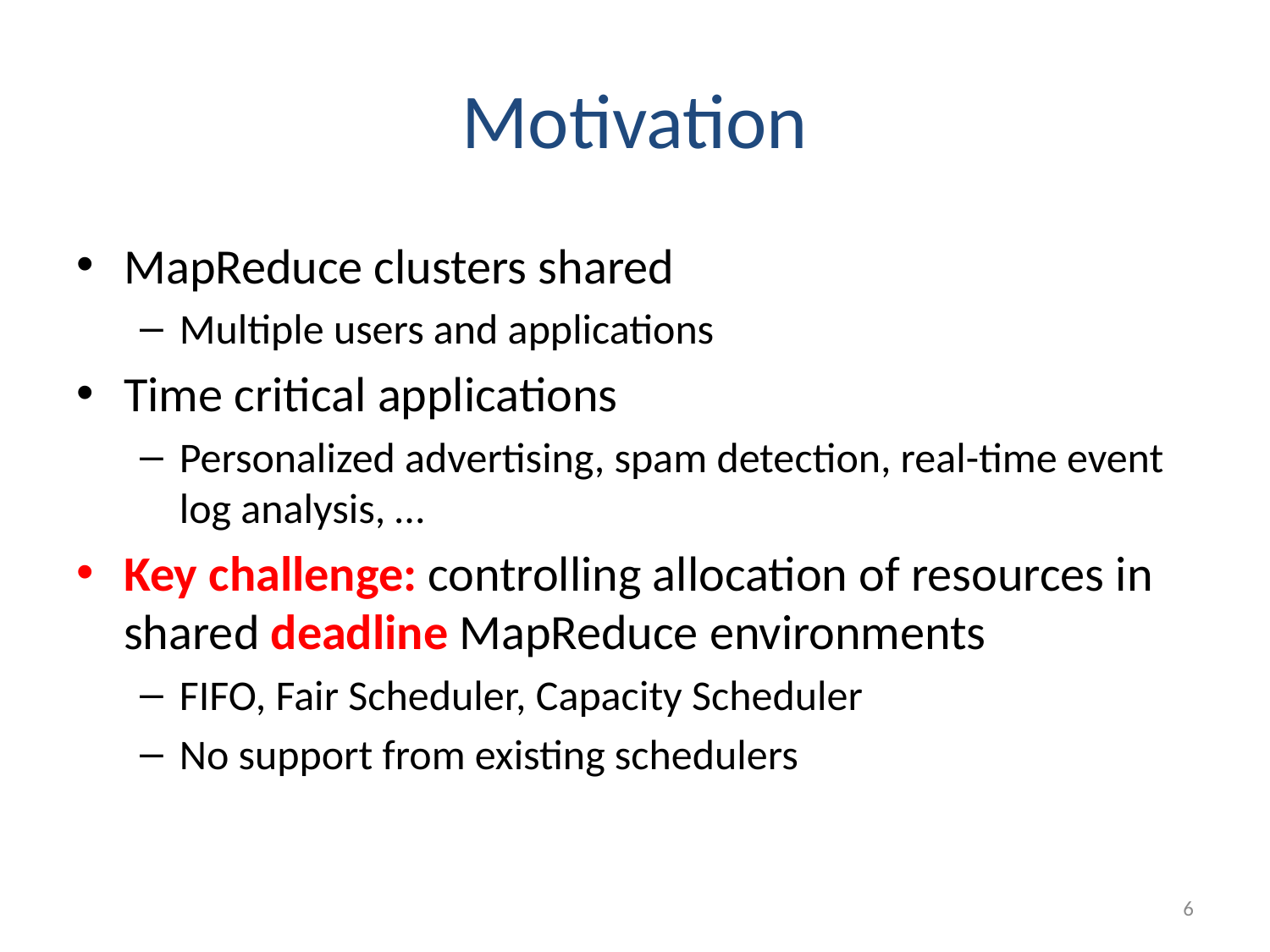

# Motivation
MapReduce clusters shared
Multiple users and applications
Time critical applications
Personalized advertising, spam detection, real-time event log analysis, …
Key challenge: controlling allocation of resources in shared deadline MapReduce environments
FIFO, Fair Scheduler, Capacity Scheduler
No support from existing schedulers
6